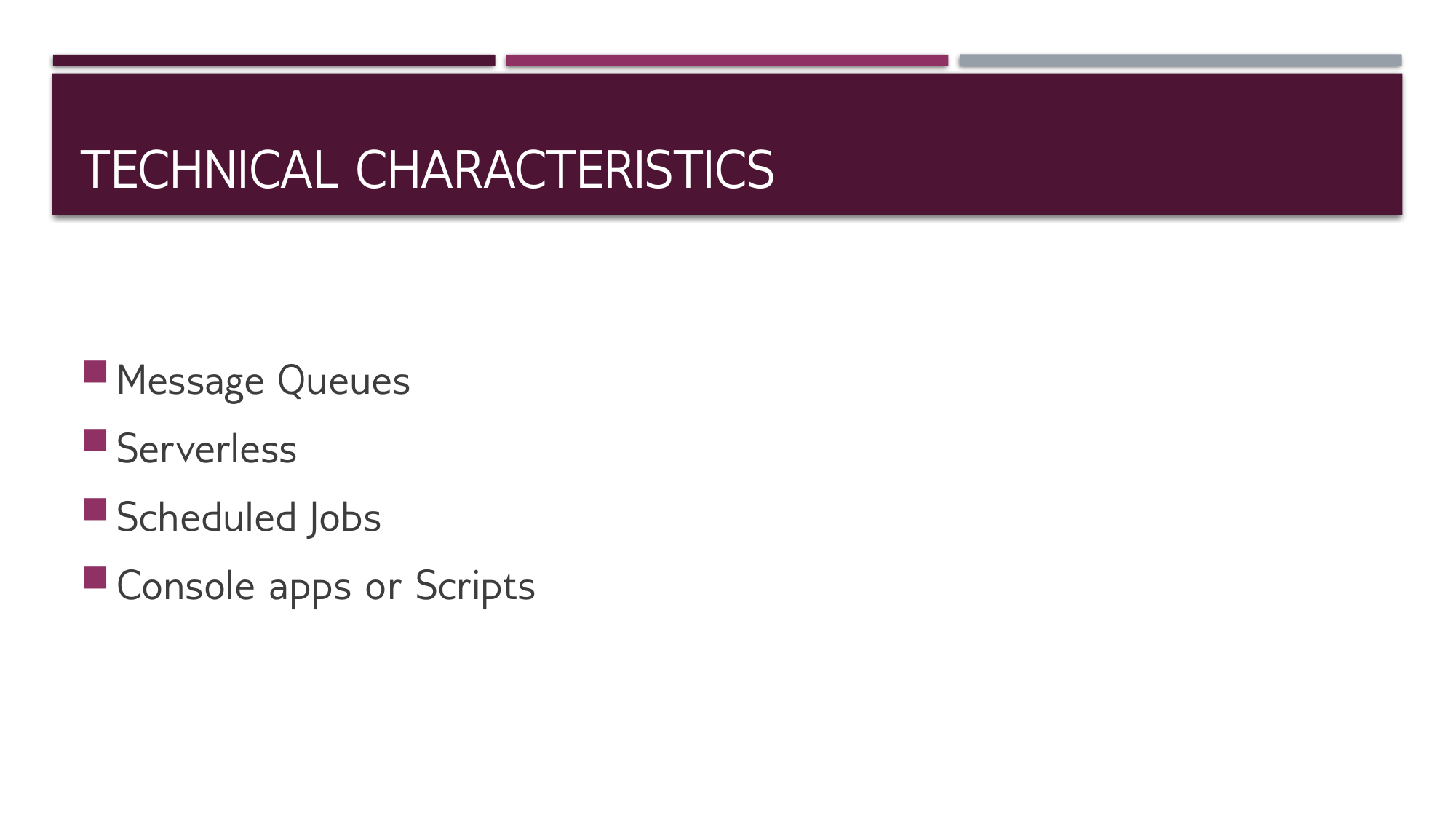

# Technical Characteristics
Message Queues
Serverless
Scheduled Jobs
Console apps or Scripts